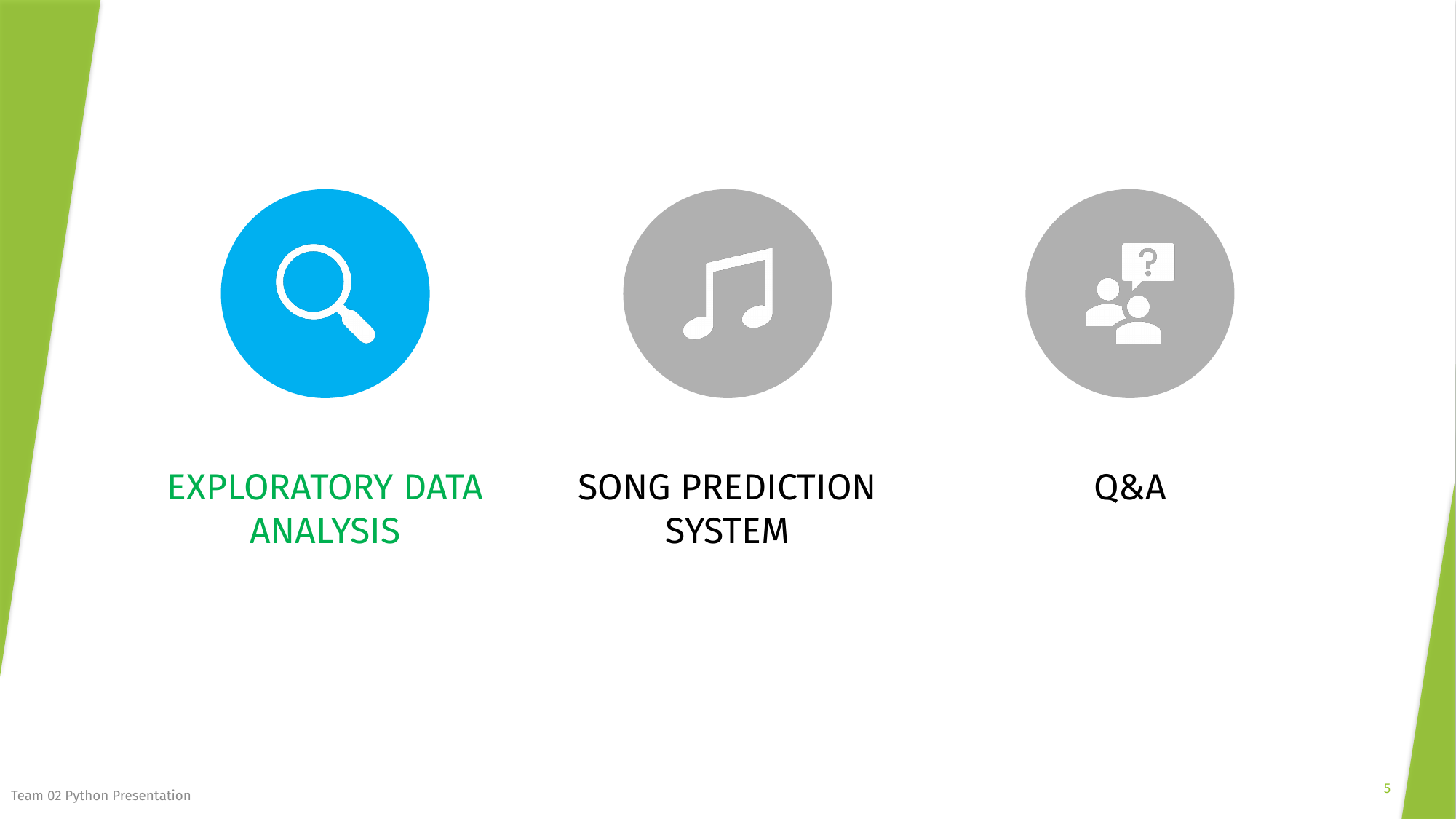

Exploratory Data Analysis
Song Prediction System
Q&A

5
Team 02 Python Presentation